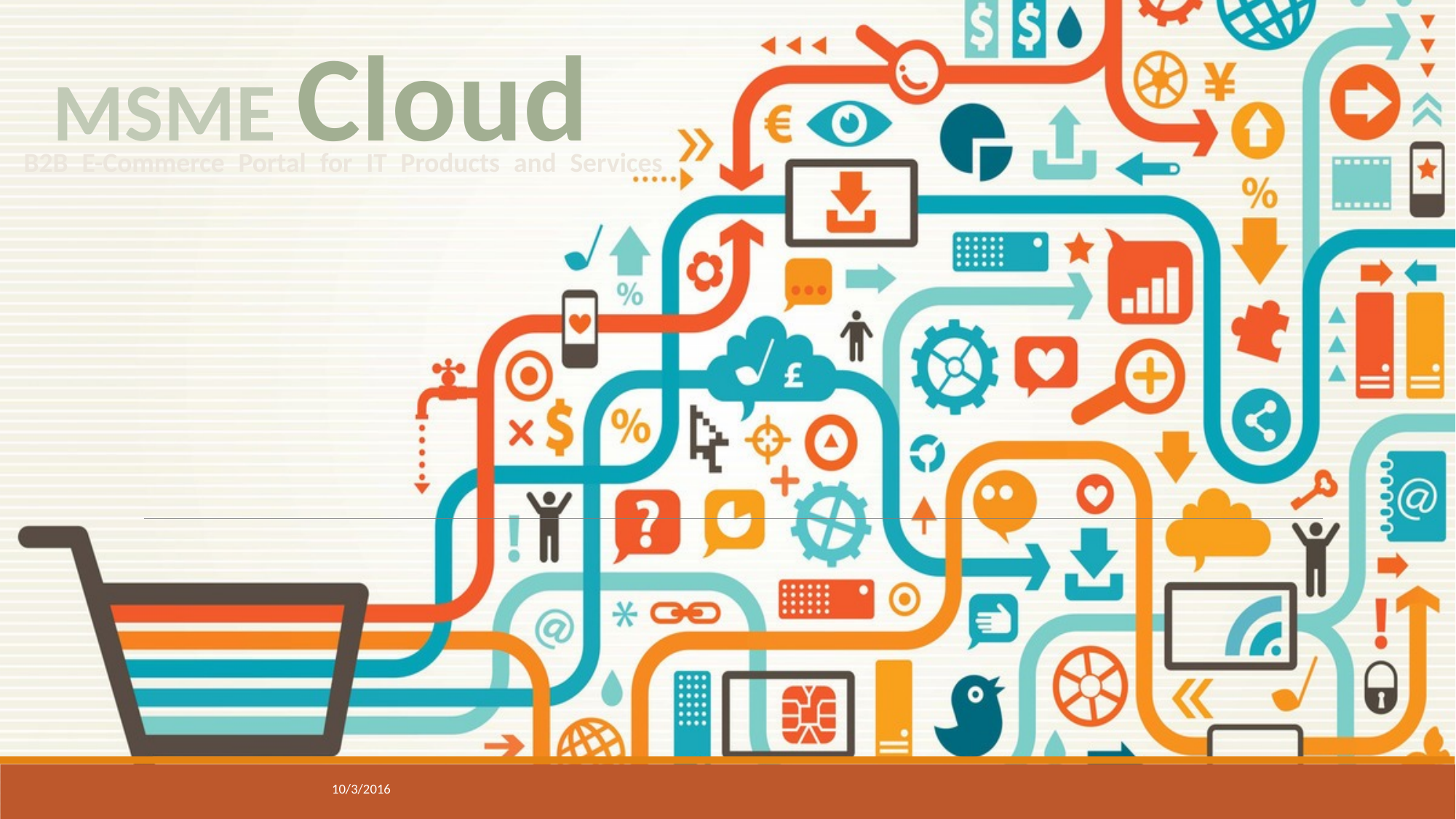

MSME Cloud
B2B E-Commerce Portal for IT Products and Services
10/3/2016